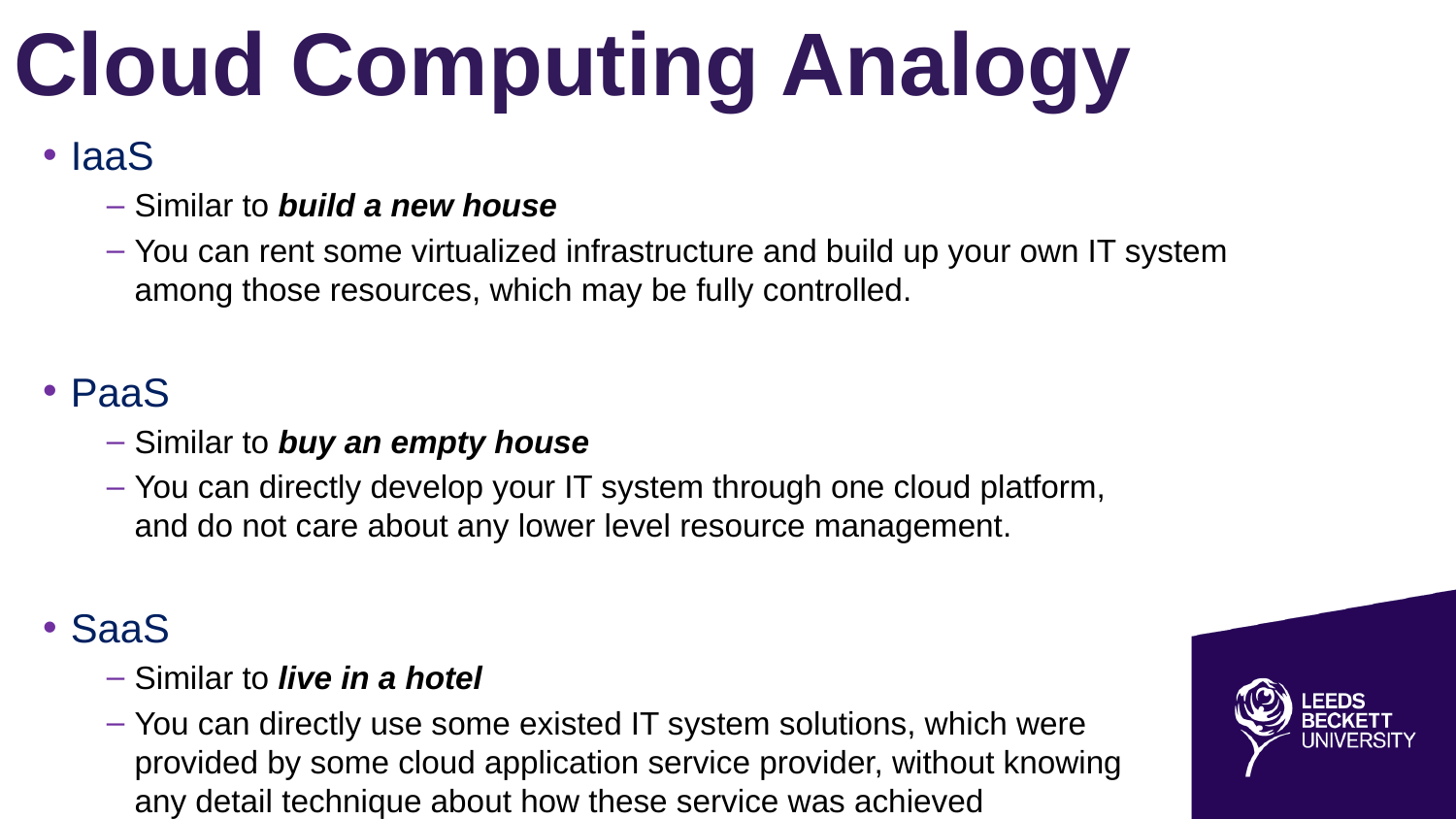

# Cloud Computing Analogy
IaaS
Similar to build a new house
You can rent some virtualized infrastructure and build up your own IT system
among those resources, which may be fully controlled.

PaaS
Similar to buy an empty house
You can directly develop your IT system through one cloud platform,
and do not care about any lower level resource management.

SaaS
Similar to live in a hotel
You can directly use some existed IT system solutions, which were
provided by some cloud application service provider, without knowing
any detail technique about how these service was achieved